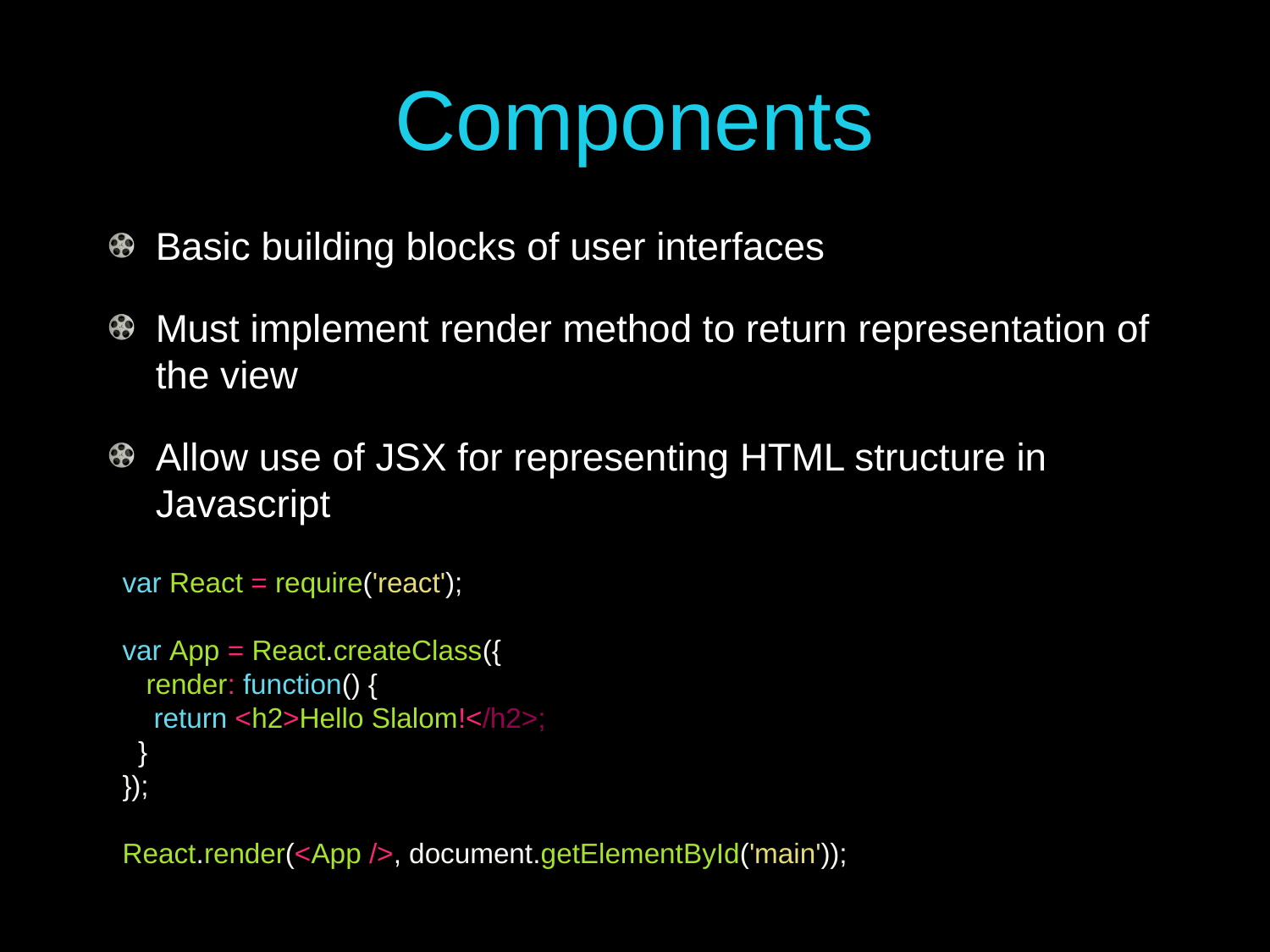

# Components
Basic building blocks of user interfaces
Must implement render method to return representation of the view
Allow use of JSX for representing HTML structure in Javascript

var React = require('react');

var App = React.createClass({
   render: function() {
    return <h2>Hello Slalom!</h2>;
  }
});

React.render(<App />, document.getElementById('main'));